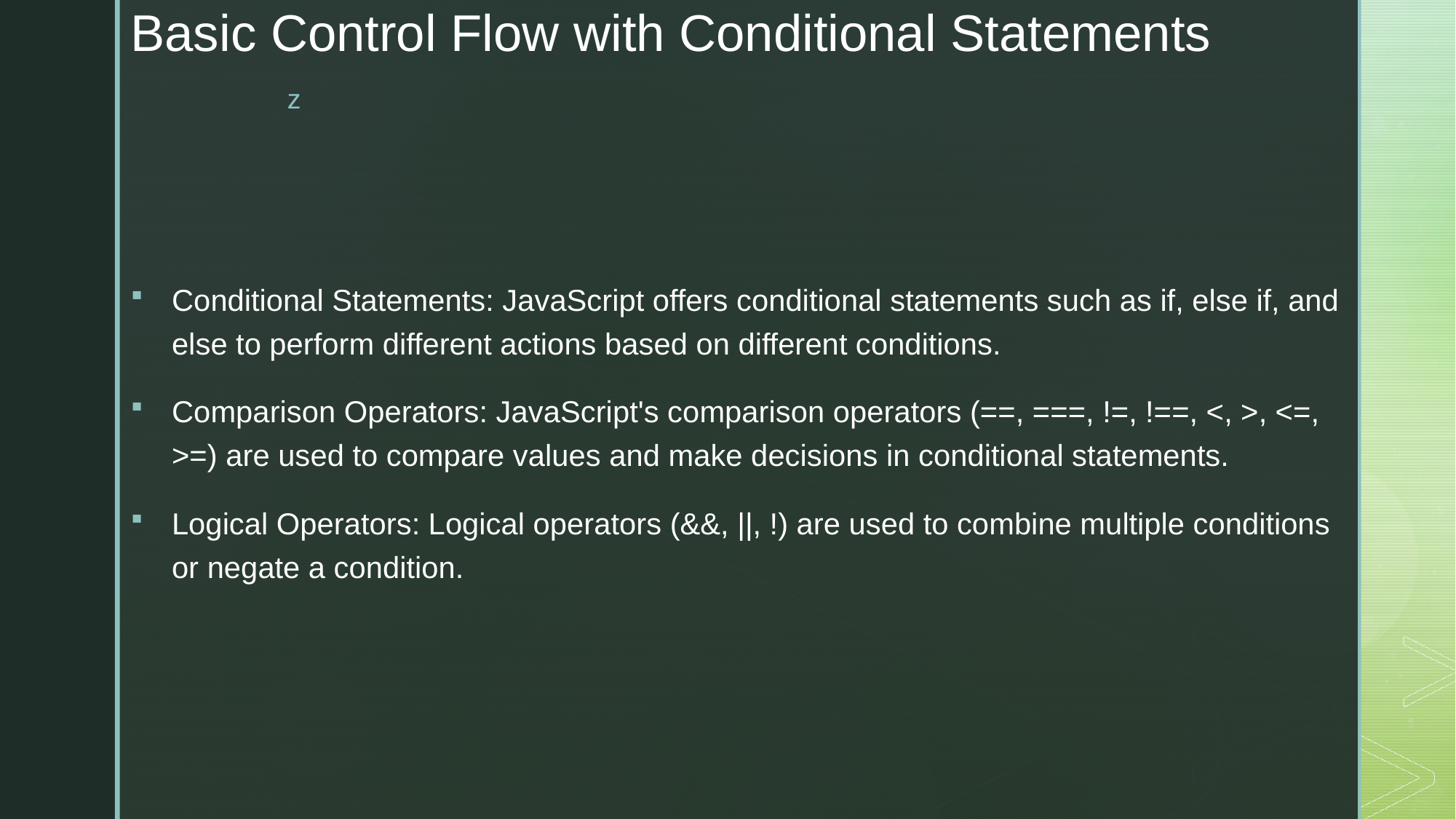

# Basic Control Flow with Conditional Statements
Conditional Statements: JavaScript offers conditional statements such as if, else if, and else to perform different actions based on different conditions.
Comparison Operators: JavaScript's comparison operators (==, ===, !=, !==, <, >, <=, >=) are used to compare values and make decisions in conditional statements.
Logical Operators: Logical operators (&&, ||, !) are used to combine multiple conditions or negate a condition.